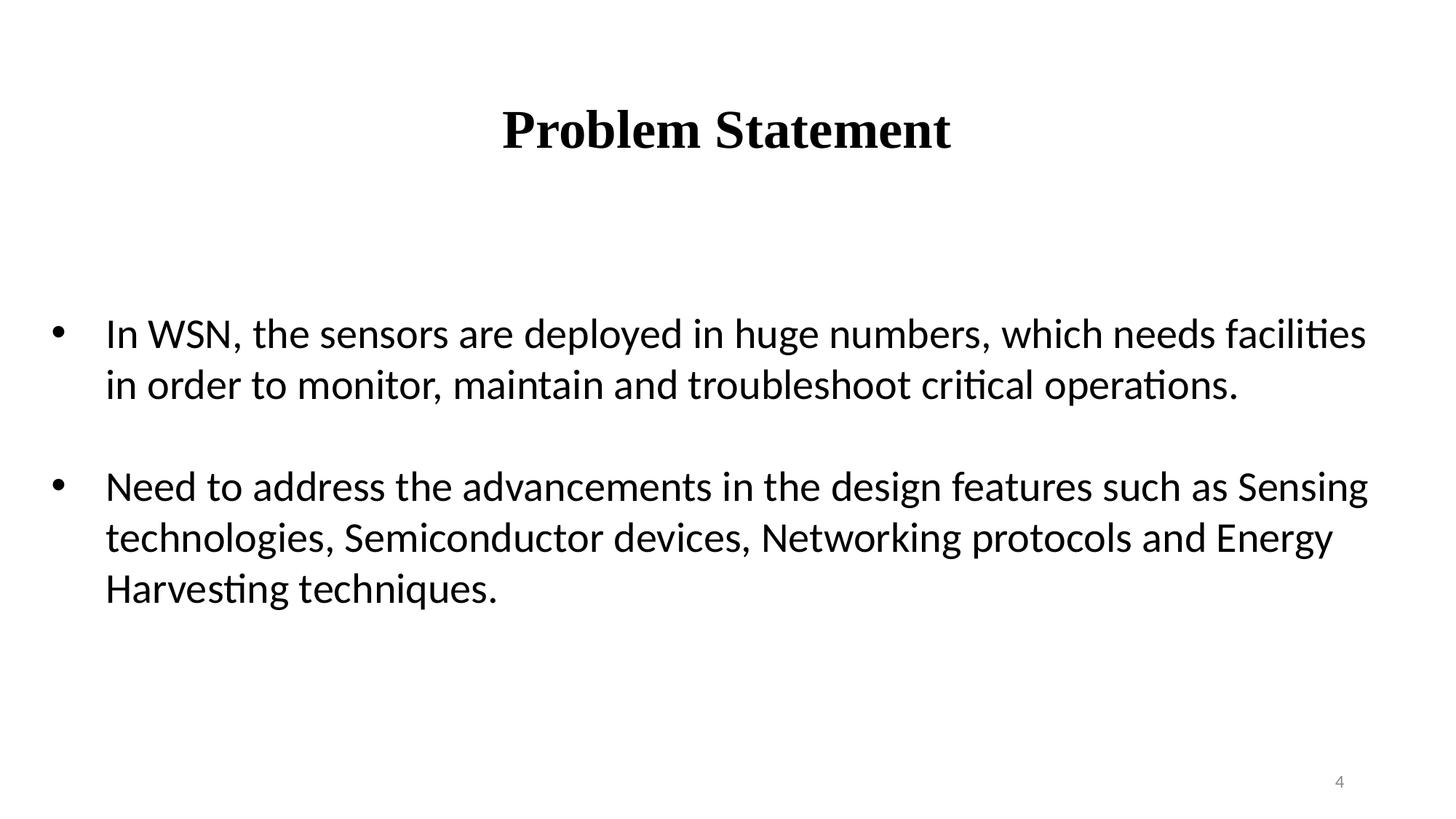

# Problem Statement
In WSN, the sensors are deployed in huge numbers, which needs facilities in order to monitor, maintain and troubleshoot critical operations.

Need to address the advancements in the design features such as Sensing technologies, Semiconductor devices, Networking protocols and Energy Harvesting techniques.

4